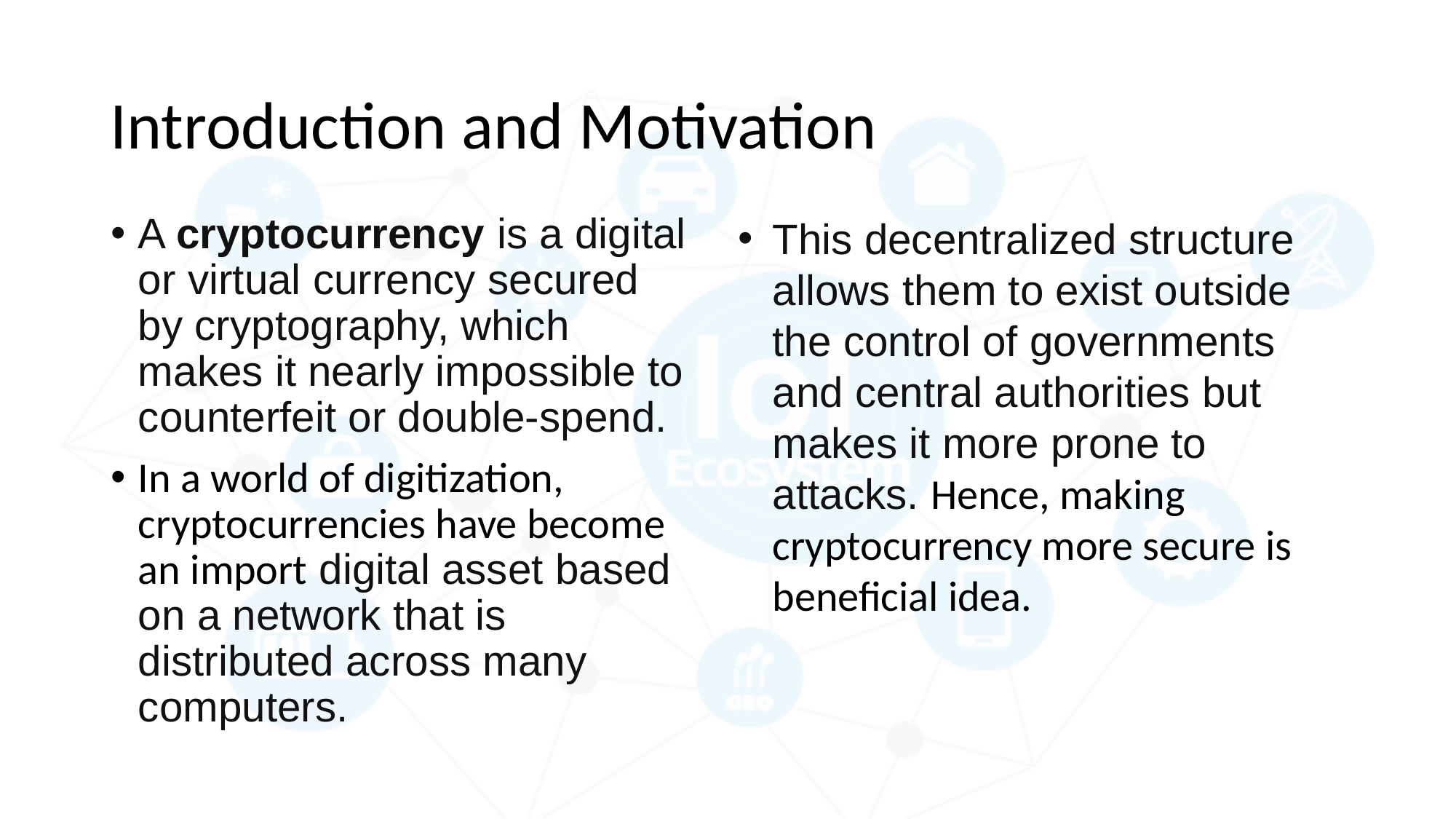

# Introduction and Motivation
A cryptocurrency is a digital or virtual currency secured by cryptography, which makes it nearly impossible to counterfeit or double-spend.
In a world of digitization, cryptocurrencies have become an import digital asset based on a network that is distributed across many computers.

This decentralized structure allows them to exist outside the control of governments and central authorities but makes it more prone to attacks. Hence, making cryptocurrency more secure is beneficial idea.